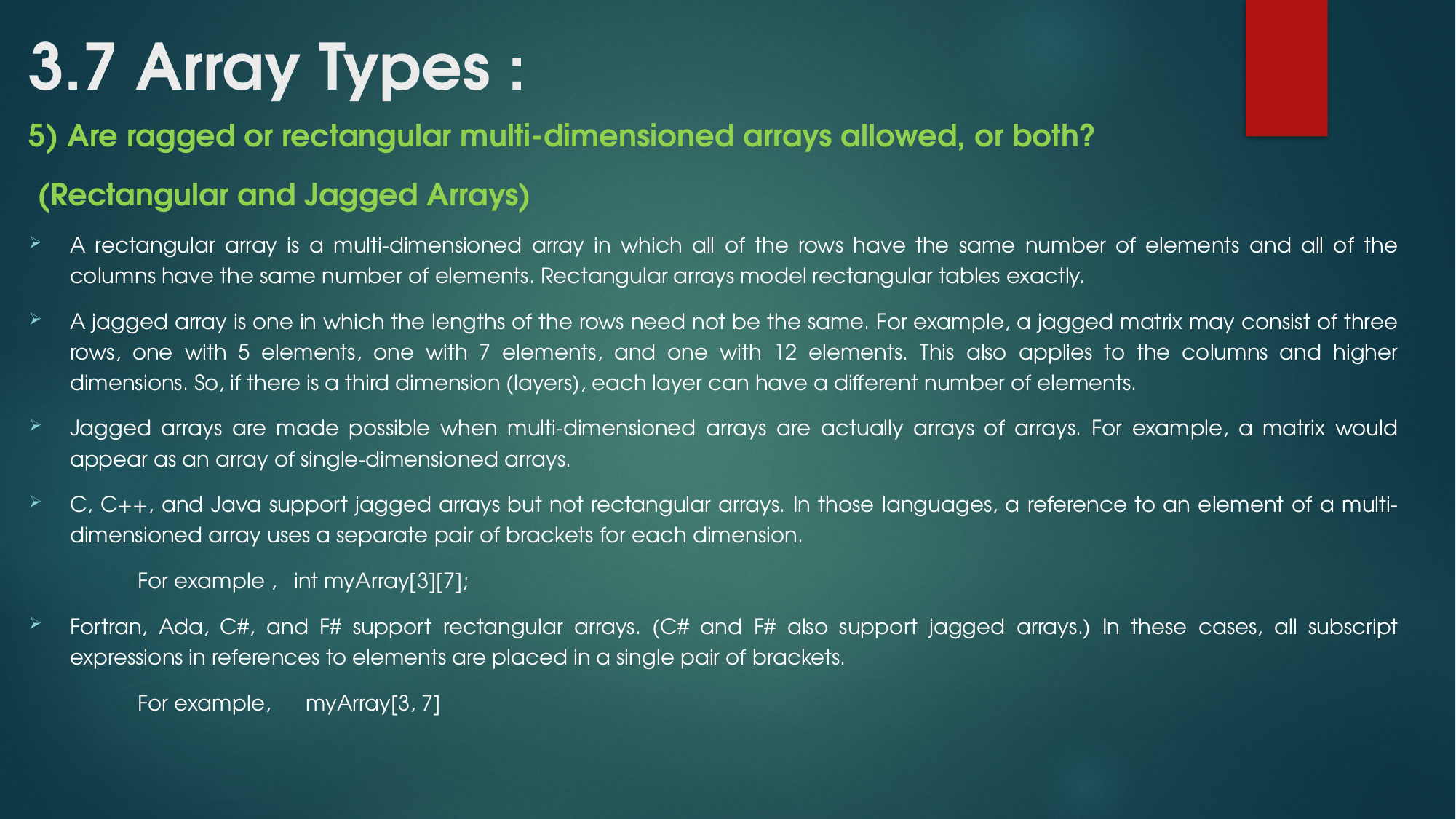

# 3.7 Array Types :
5) Are ragged or rectangular multi-dimensioned arrays allowed, or both?
 (Rectangular and Jagged Arrays)
A rectangular array is a multi-dimensioned array in which all of the rows have the same number of elements and all of the columns have the same number of elements. Rectangular arrays model rectangular tables exactly.
A jagged array is one in which the lengths of the rows need not be the same. For example, a jagged matrix may consist of three rows, one with 5 elements, one with 7 elements, and one with 12 elements. This also applies to the columns and higher dimensions. So, if there is a third dimension (layers), each layer can have a different number of elements.
Jagged arrays are made possible when multi-dimensioned arrays are actually arrays of arrays. For example, a matrix would appear as an array of single-dimensioned arrays.
C, C++, and Java support jagged arrays but not rectangular arrays. In those languages, a reference to an element of a multi-dimensioned array uses a separate pair of brackets for each dimension.
	For example ,   int myArray[3][7];
Fortran, Ada, C#, and F# support rectangular arrays. (C# and F# also support jagged arrays.) In these cases, all subscript expressions in references to elements are placed in a single pair of brackets.
	For example,      myArray[3, 7]